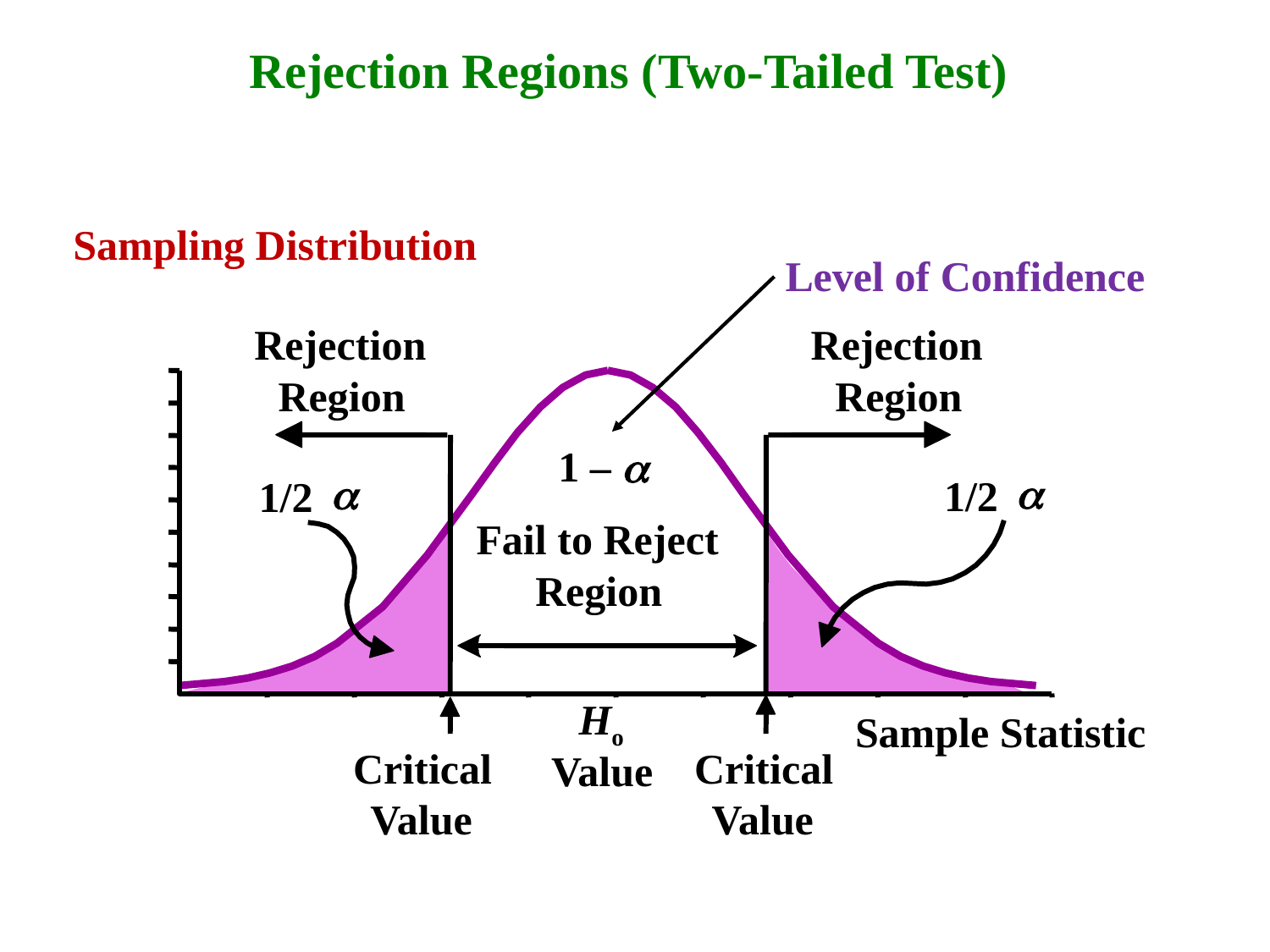

# Rejection Regions (Two-Tailed Test)
Sampling Distribution
Level of Confidence

Rejection
Rejection
Region
Region

1 – α

α
α

1/2
1/2

Fail to Reject

Region

Ho

Sample Statistic

Critical
Critical
Value
Value
Value